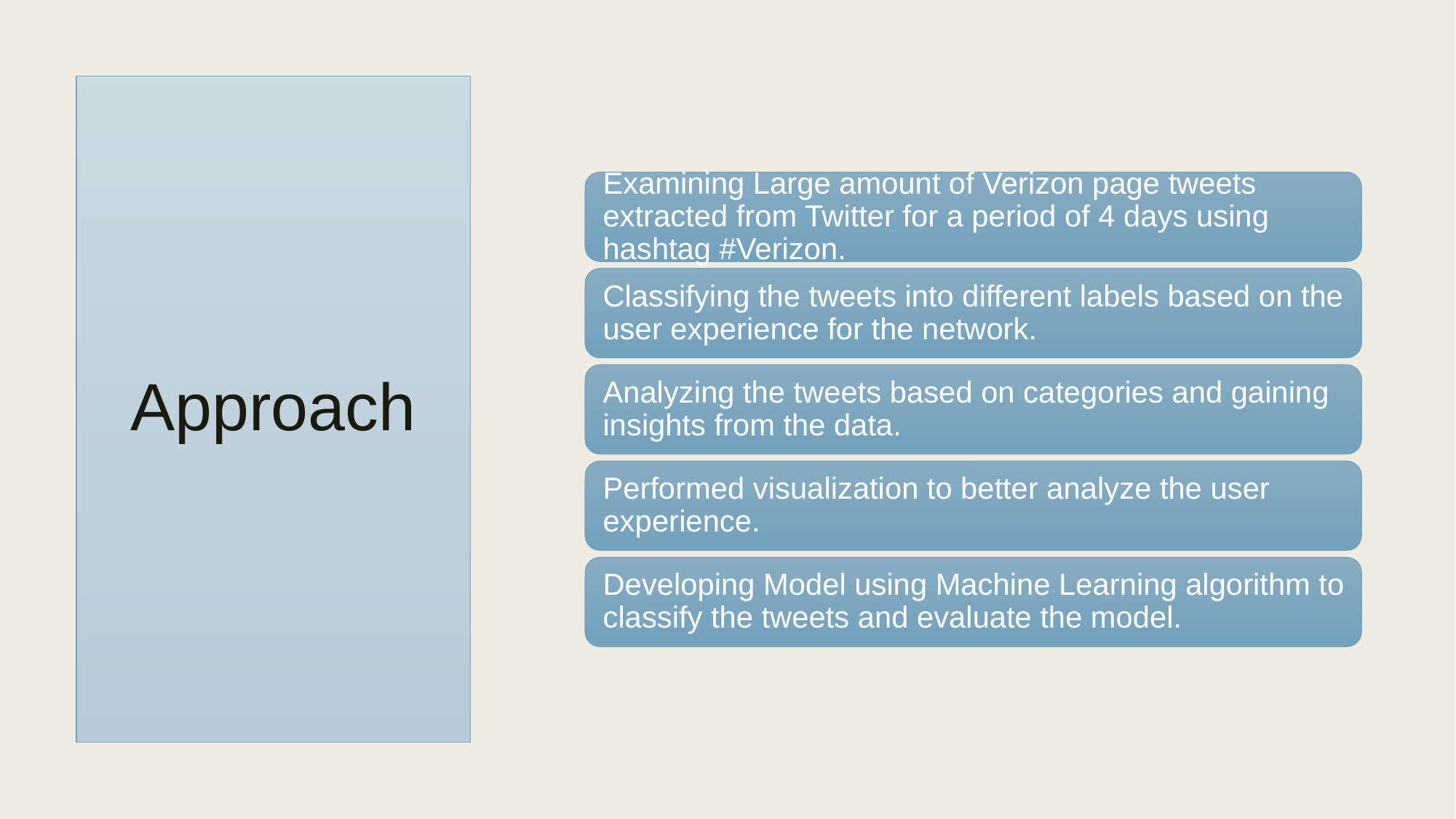

# Approach
Examining Large amount of Verizon page tweets extracted from Twitter for a period of 4 days using hashtag #Verizon.
Classifying the tweets into different labels based on the user experience for the network.
Analyzing the tweets based on categories and gaining insights from the data.
Performed visualization to better analyze the user experience.
Developing Model using Machine Learning algorithm to classify the tweets and evaluate the model.